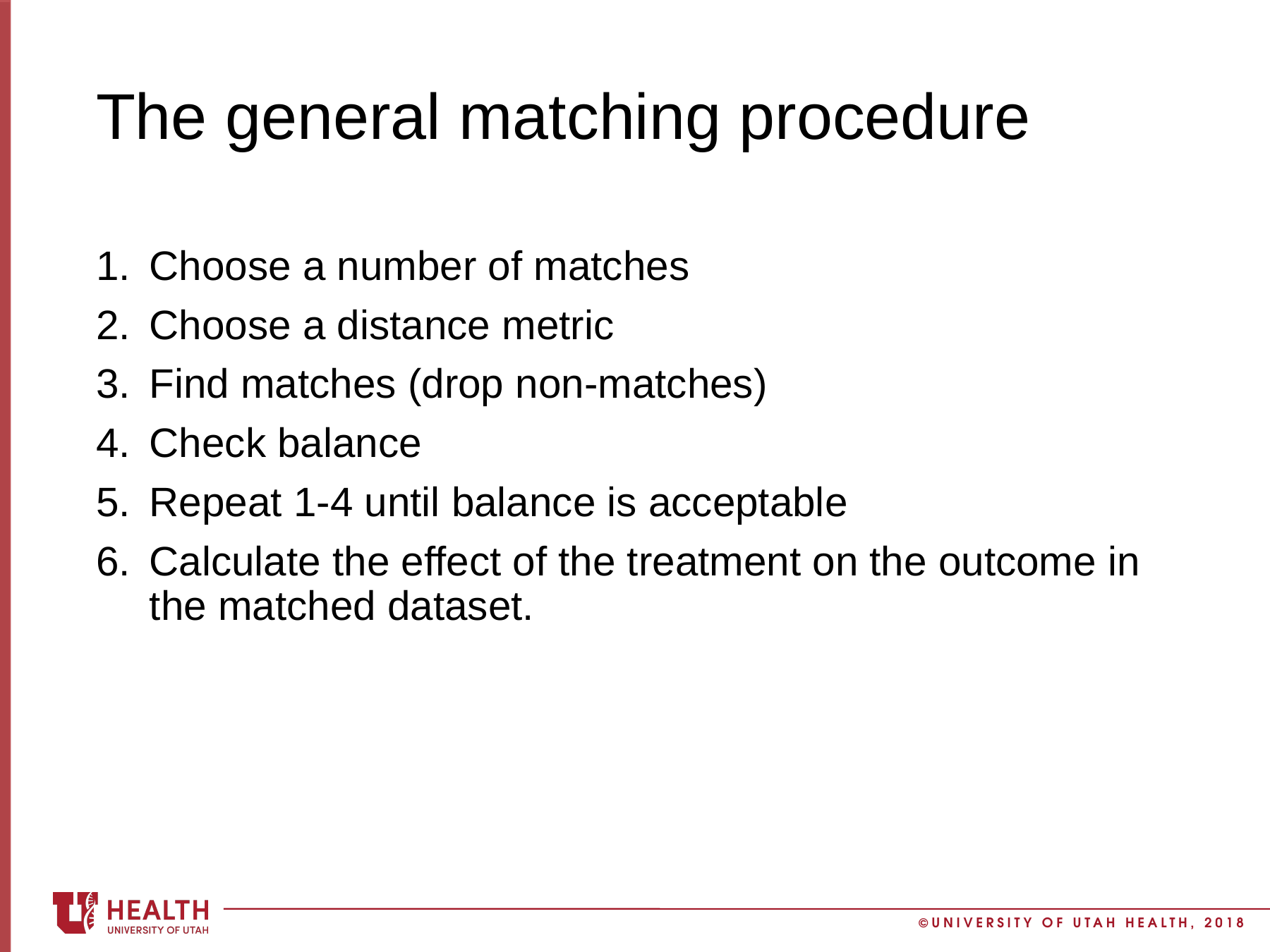

Choose a number of matches
Choose a distance metric
Find matches (drop non-matches)
Check balance
Repeat 1-4 until balance is acceptable
Calculate the effect of the treatment on the outcome in the matched dataset.
# The general matching procedure